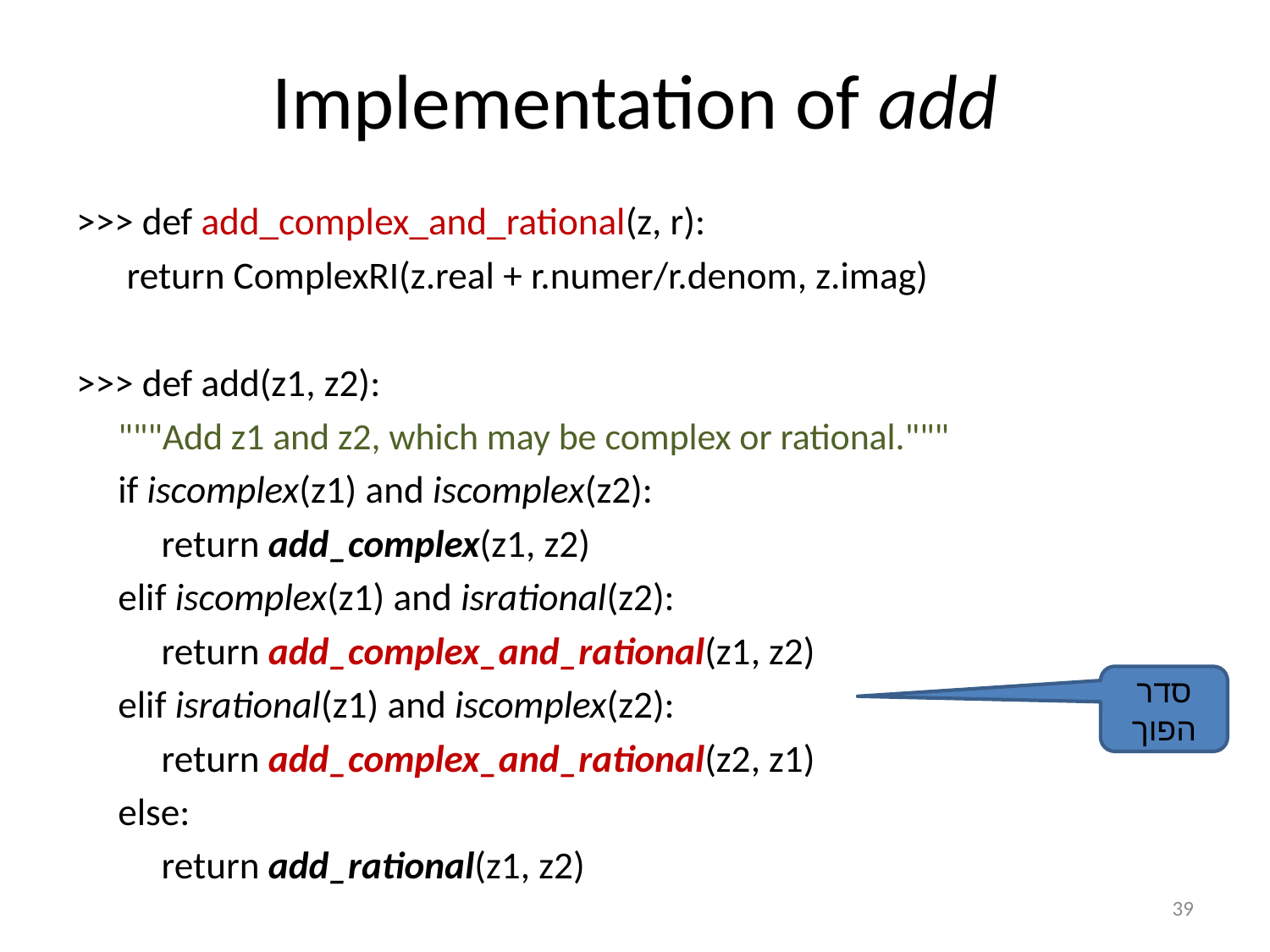

# Implementation of add
>>> def add_complex_and_rational(z, r):
		 return ComplexRI(z.real + r.numer/r.denom, z.imag)

>>> def add(z1, z2):
		"""Add z1 and z2, which may be complex or rational."""
		if iscomplex(z1) and iscomplex(z2):
		     return add_complex(z1, z2)
		elif iscomplex(z1) and isrational(z2):
		     return add_complex_and_rational(z1, z2)
		elif isrational(z1) and iscomplex(z2):
		     return add_complex_and_rational(z2, z1)
		else:
  		     return add_rational(z1, z2)
סדר הפוך
39